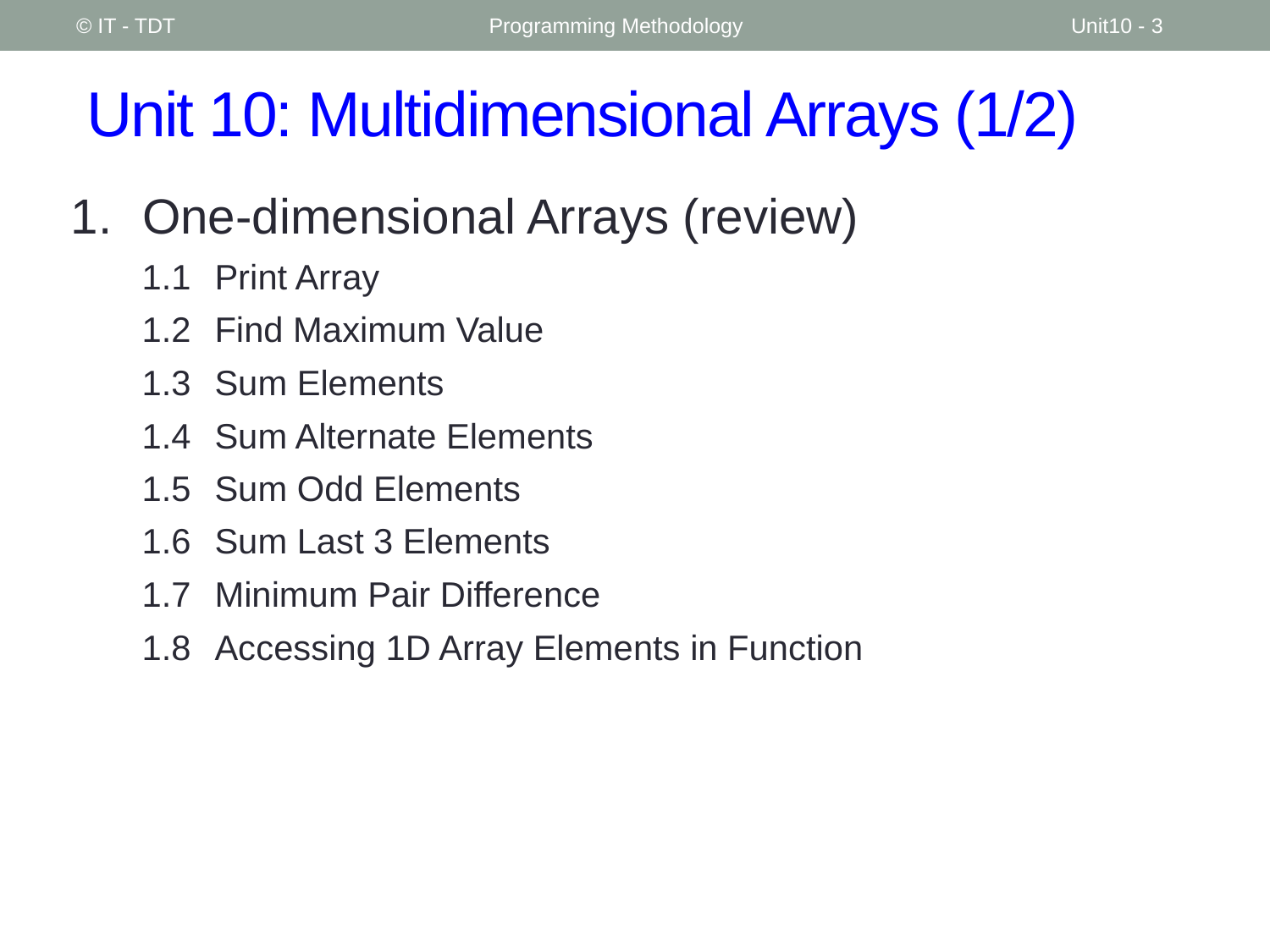

© IT - TDT
Programming Methodology
Unit10 - 3
# Unit 10: Multidimensional Arrays (1/2)
One-dimensional Arrays (review)
1.1	Print Array
1.2	Find Maximum Value
1.3	Sum Elements
1.4	Sum Alternate Elements
1.5	Sum Odd Elements
1.6	Sum Last 3 Elements
1.7	Minimum Pair Difference
1.8	Accessing 1D Array Elements in Function